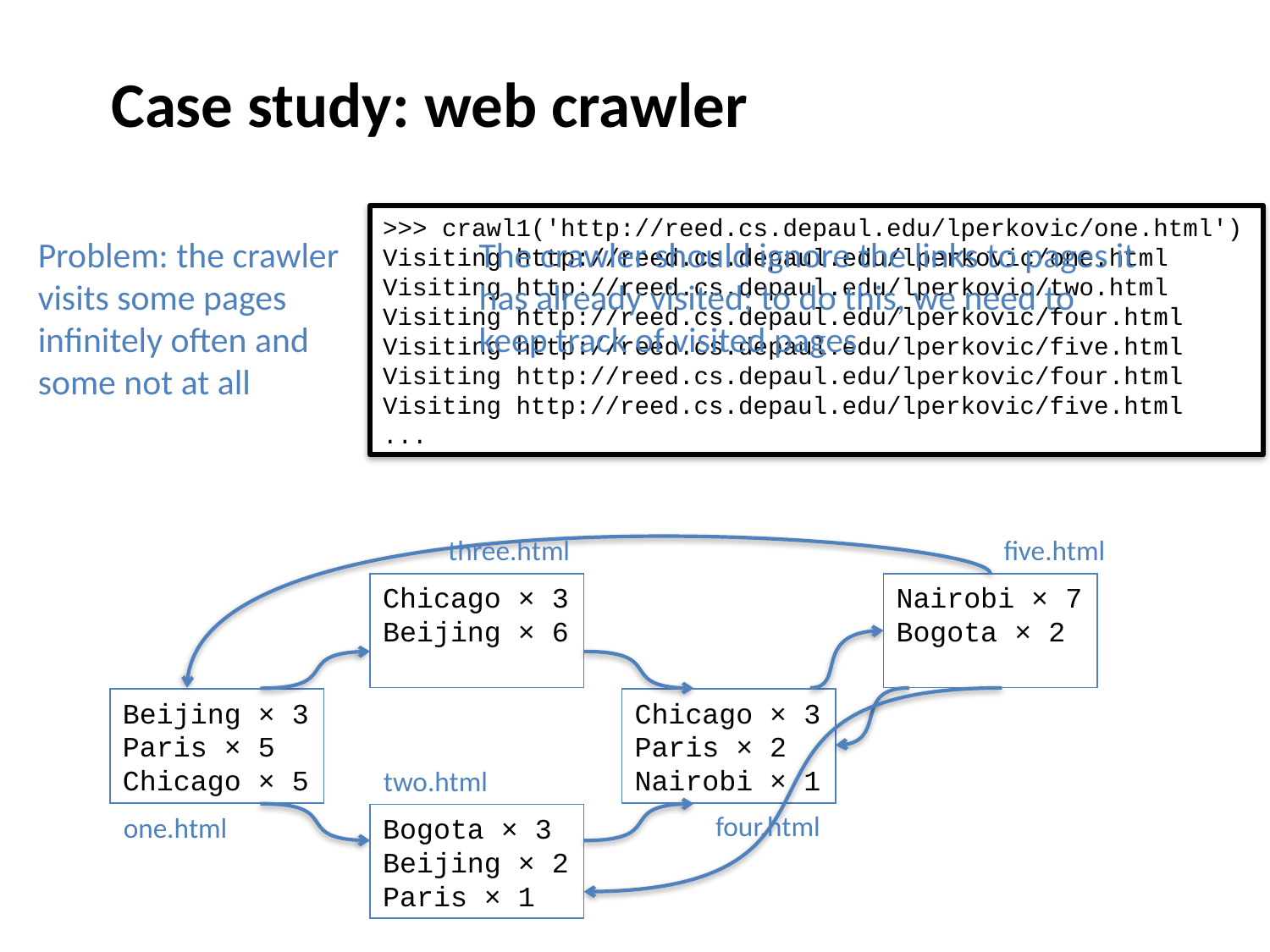

Case study: web crawler
Introduction to Computing Using Python
>>> crawl1('http://reed.cs.depaul.edu/lperkovic/one.html')
Visiting http://reed.cs.depaul.edu/lperkovic/one.html
Visiting http://reed.cs.depaul.edu/lperkovic/two.html
Visiting http://reed.cs.depaul.edu/lperkovic/four.html
Visiting http://reed.cs.depaul.edu/lperkovic/five.html
Visiting http://reed.cs.depaul.edu/lperkovic/four.html
Visiting http://reed.cs.depaul.edu/lperkovic/five.html
...
Problem: the crawler visits some pages infinitely often and some not at all
The crawler should ignore the links to pages it has already visited; to do this, we need to keep track of visited pages
three.html
five.html
Chicago × 3
Beijing × 6

Nairobi × 7
Bogota × 2

Beijing × 3
Paris × 5
Chicago × 5
Chicago × 3
Paris × 2
Nairobi × 1
two.html
four.html
one.html
Bogota × 3
Beijing × 2
Paris × 1